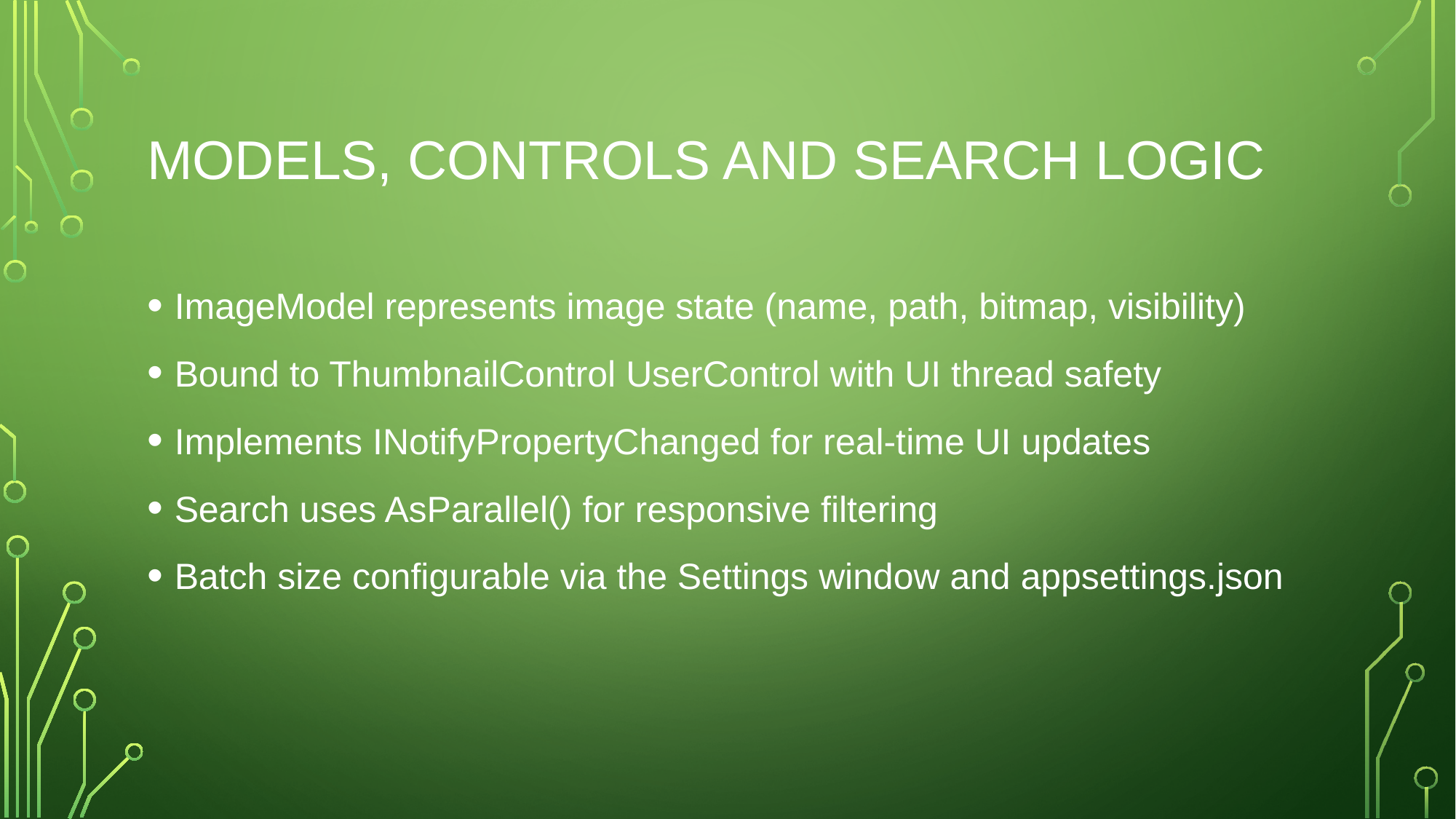

# Models, controls and search logic
ImageModel represents image state (name, path, bitmap, visibility)
Bound to ThumbnailControl UserControl with UI thread safety
Implements INotifyPropertyChanged for real-time UI updates
Search uses AsParallel() for responsive filtering
Batch size configurable via the Settings window and appsettings.json